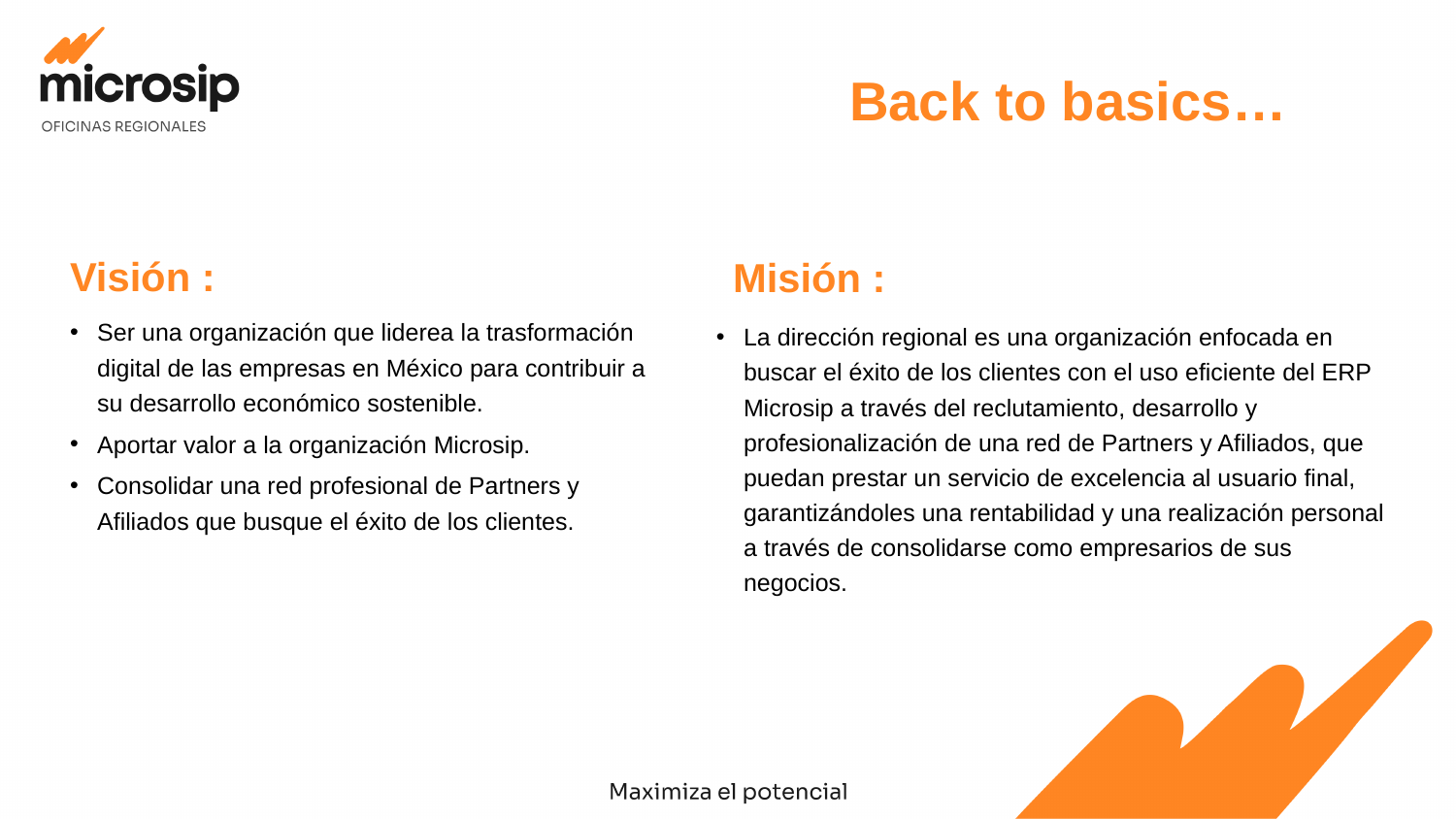

Back to basics…
Visión :
Misión :
Ser una organización que liderea la trasformación digital de las empresas en México para contribuir a su desarrollo económico sostenible.
Aportar valor a la organización Microsip.
Consolidar una red profesional de Partners y Afiliados que busque el éxito de los clientes.

La dirección regional es una organización enfocada en buscar el éxito de los clientes con el uso eficiente del ERP Microsip a través del reclutamiento, desarrollo y profesionalización de una red de Partners y Afiliados, que puedan prestar un servicio de excelencia al usuario final, garantizándoles una rentabilidad y una realización personal a través de consolidarse como empresarios de sus negocios.